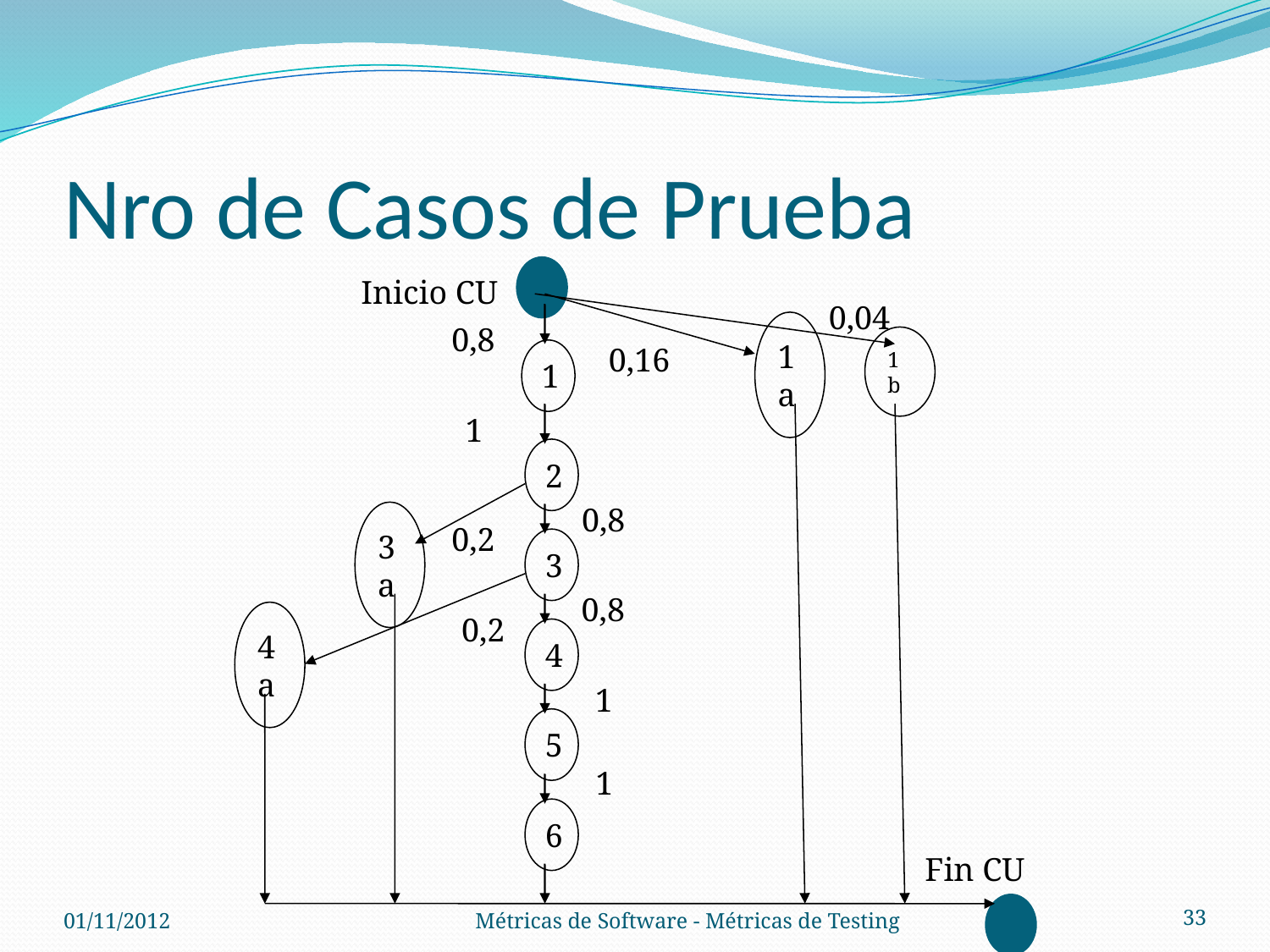

# Nro de Casos de Prueba

Inicio CU
0,04

0,8
0,16
1a
1b
1
1

2

0,8

0,2
3a
3

0,8

0,2
4
4a
1

5
1

6
Fin CU

01/11/2012
33
Métricas de Software - Métricas de Testing